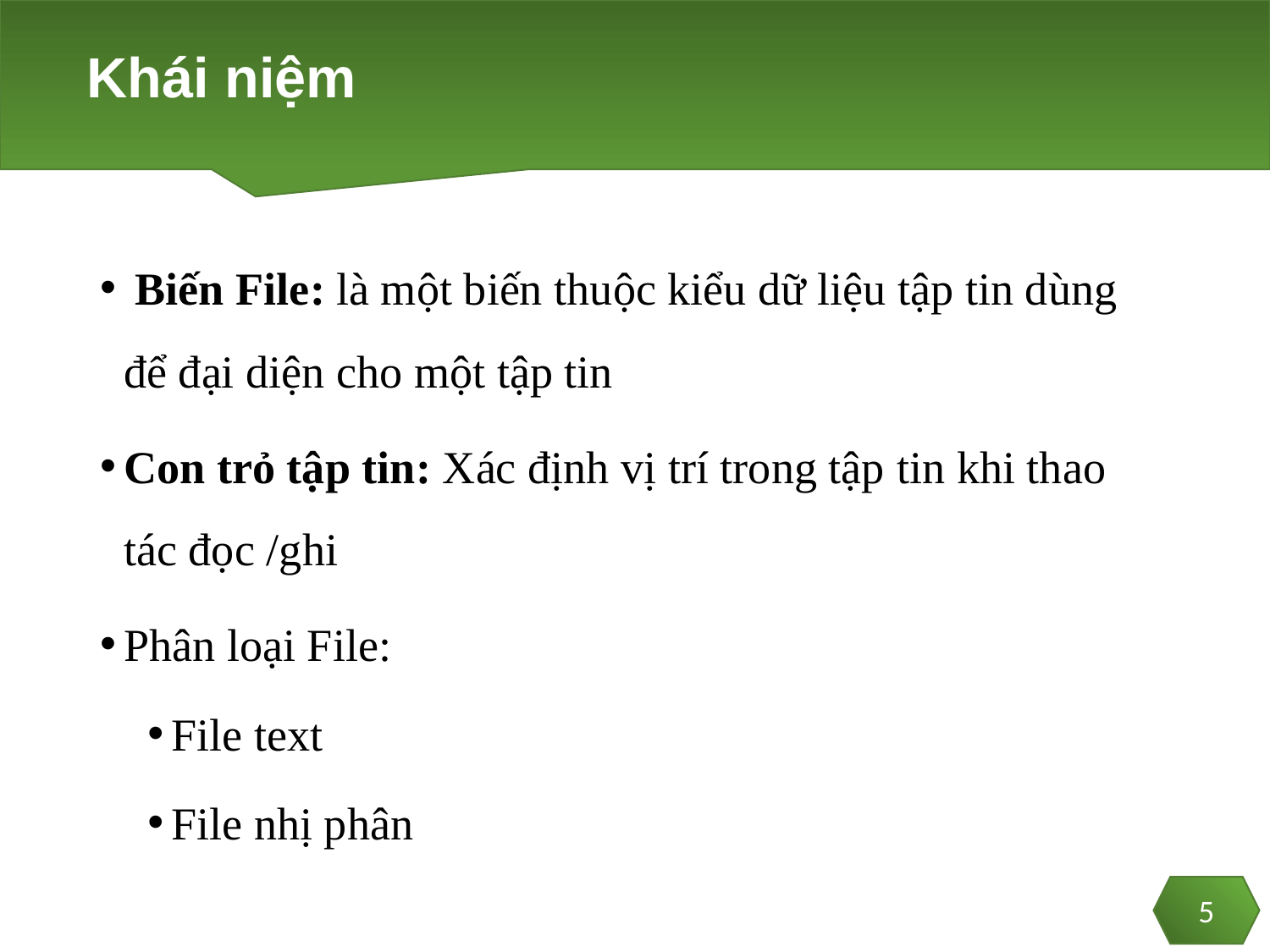

# Khái niệm
 Biến File: là một biến thuộc kiểu dữ liệu tập tin dùng để đại diện cho một tập tin
Con trỏ tập tin: Xác định vị trí trong tập tin khi thao tác đọc /ghi
Phân loại File:
File text
File nhị phân